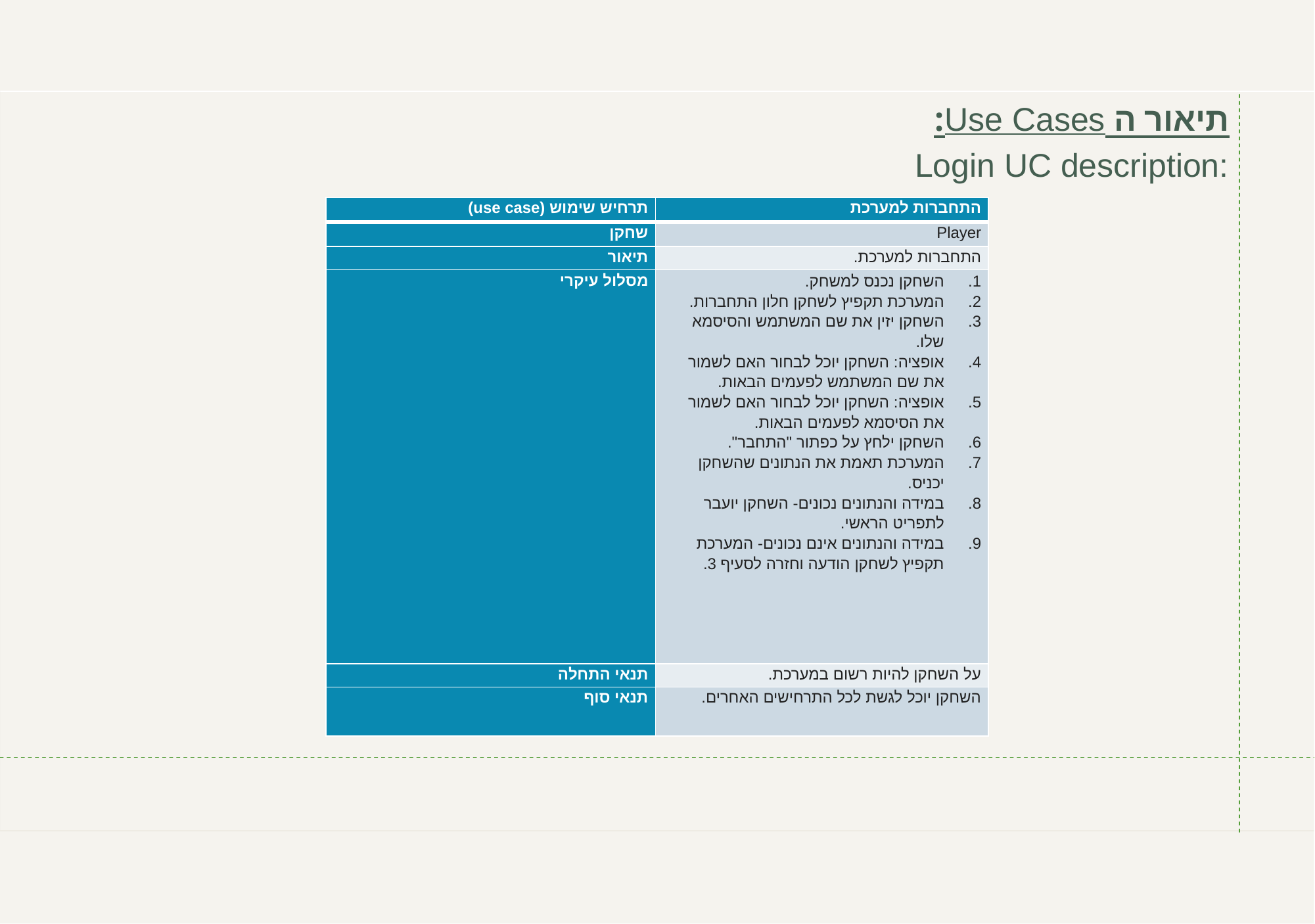

תיאור ה Use Cases:

Login UC description:

| תרחיש שימוש (use case) | התחברות למערכת |
| --- | --- |
| שחקן | Player |
| תיאור | התחברות למערכת. |
| מסלול עיקרי | השחקן נכנס למשחק. המערכת תקפיץ לשחקן חלון התחברות. השחקן יזין את שם המשתמש והסיסמא שלו. אופציה: השחקן יוכל לבחור האם לשמור את שם המשתמש לפעמים הבאות. אופציה: השחקן יוכל לבחור האם לשמור את הסיסמא לפעמים הבאות. השחקן ילחץ על כפתור "התחבר". המערכת תאמת את הנתונים שהשחקן יכניס. במידה והנתונים נכונים- השחקן יועבר לתפריט הראשי. במידה והנתונים אינם נכונים- המערכת תקפיץ לשחקן הודעה וחזרה לסעיף 3. |
| תנאי התחלה | על השחקן להיות רשום במערכת. |
| תנאי סוף | השחקן יוכל לגשת לכל התרחישים האחרים. |